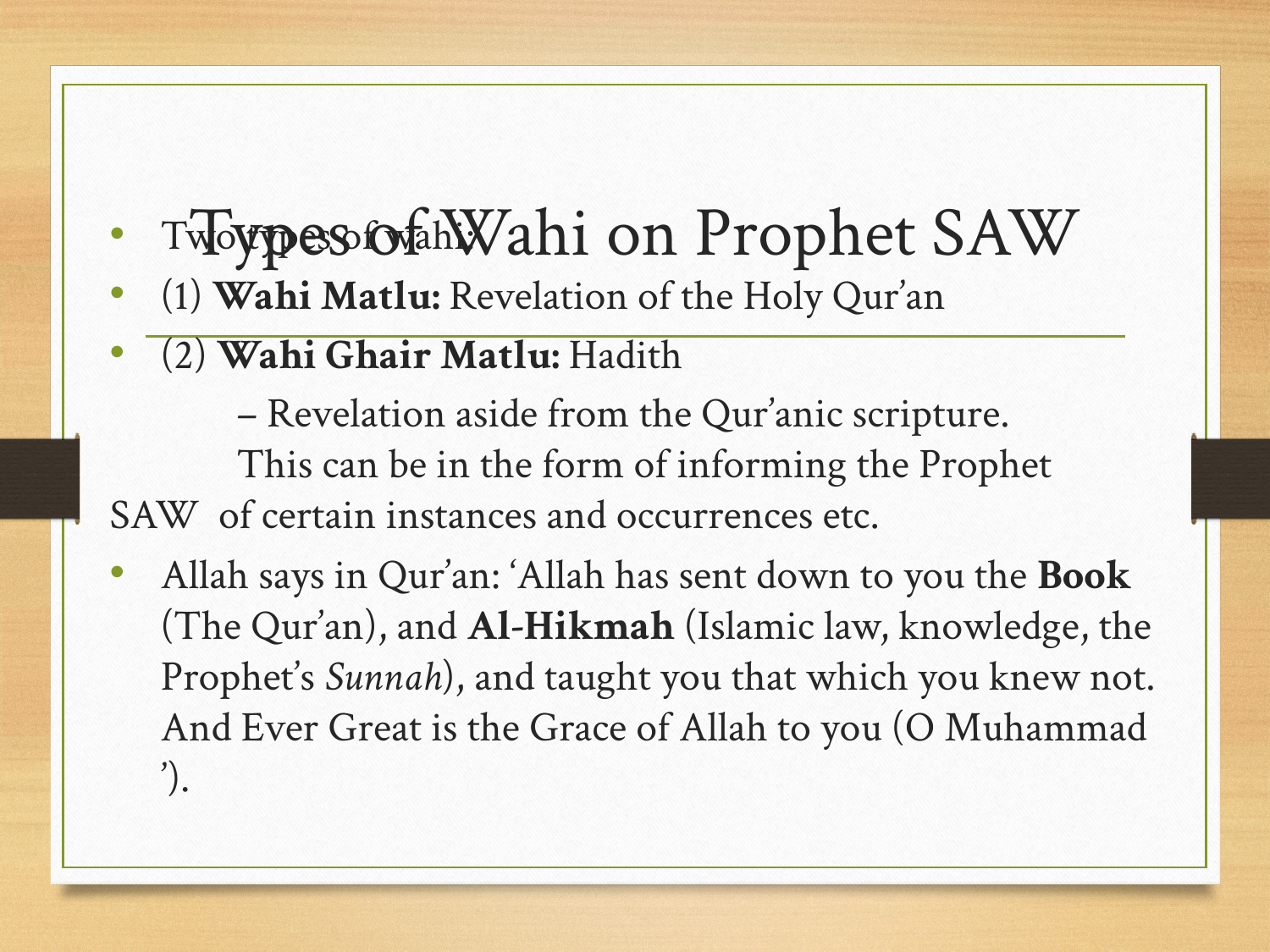

# Types of Wahi on Prophet SAW
Two types of wahi:
(1) Wahi Matlu: Revelation of the Holy Qur’an
(2) Wahi Ghair Matlu: Hadith
	– Revelation aside from the Qur’anic scripture. 		This can be in the form of informing the Prophet 	SAW  of certain instances and occurrences etc.
Allah says in Qur’an: ‘Allah has sent down to you the Book (The Qur’an), and Al-Hikmah (Islamic law, knowledge, the Prophet’s Sunnah), and taught you that which you knew not. And Ever Great is the Grace of Allah to you (O Muhammad ’).